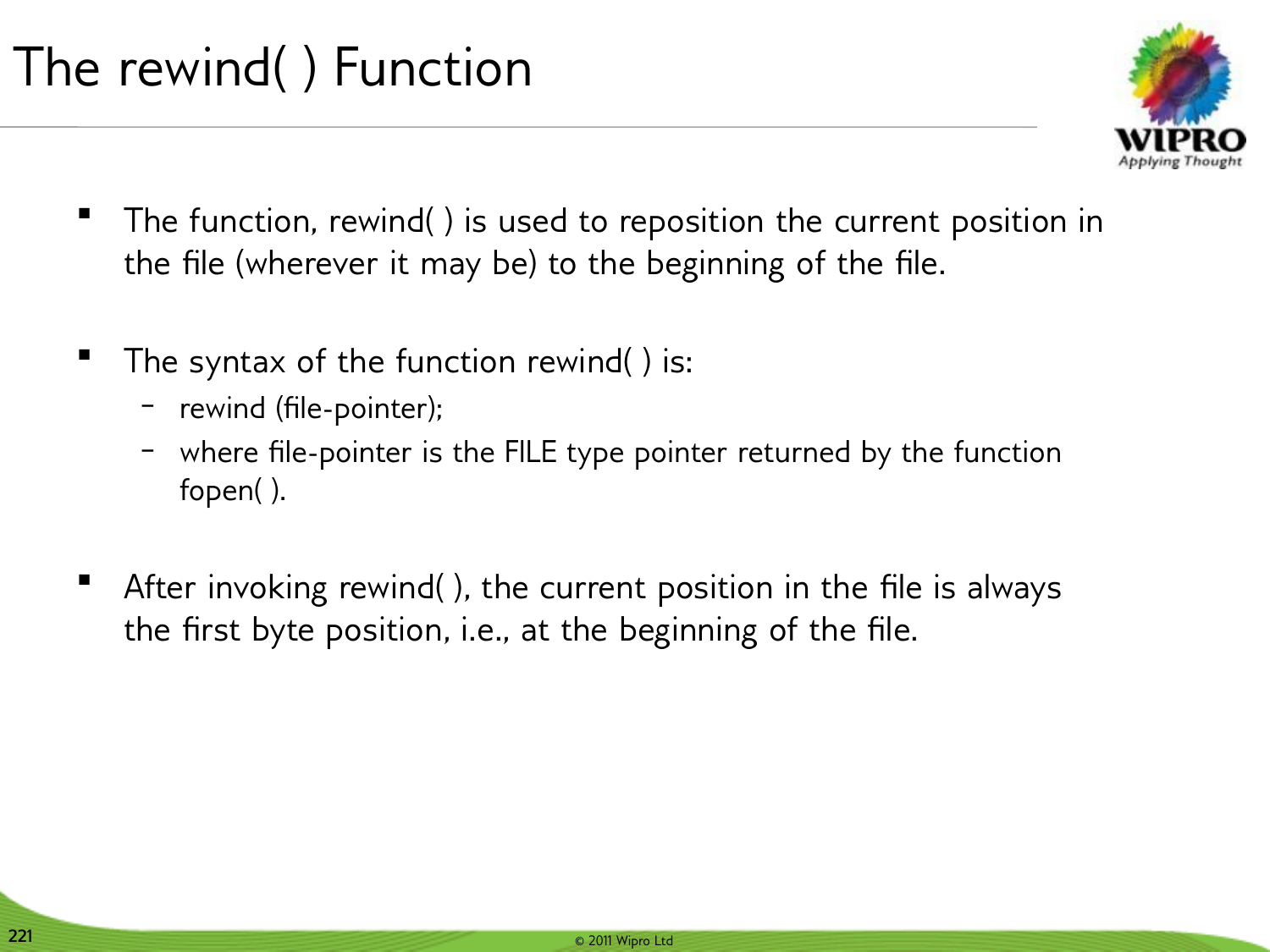

The rewind( ) Function
The function, rewind( ) is used to reposition the current position in the file (wherever it may be) to the beginning of the file.

The syntax of the function rewind( ) is:
rewind (file-pointer);
where file-pointer is the FILE type pointer returned by the function fopen( ).

After invoking rewind( ), the current position in the file is always the first byte position, i.e., at the beginning of the file.